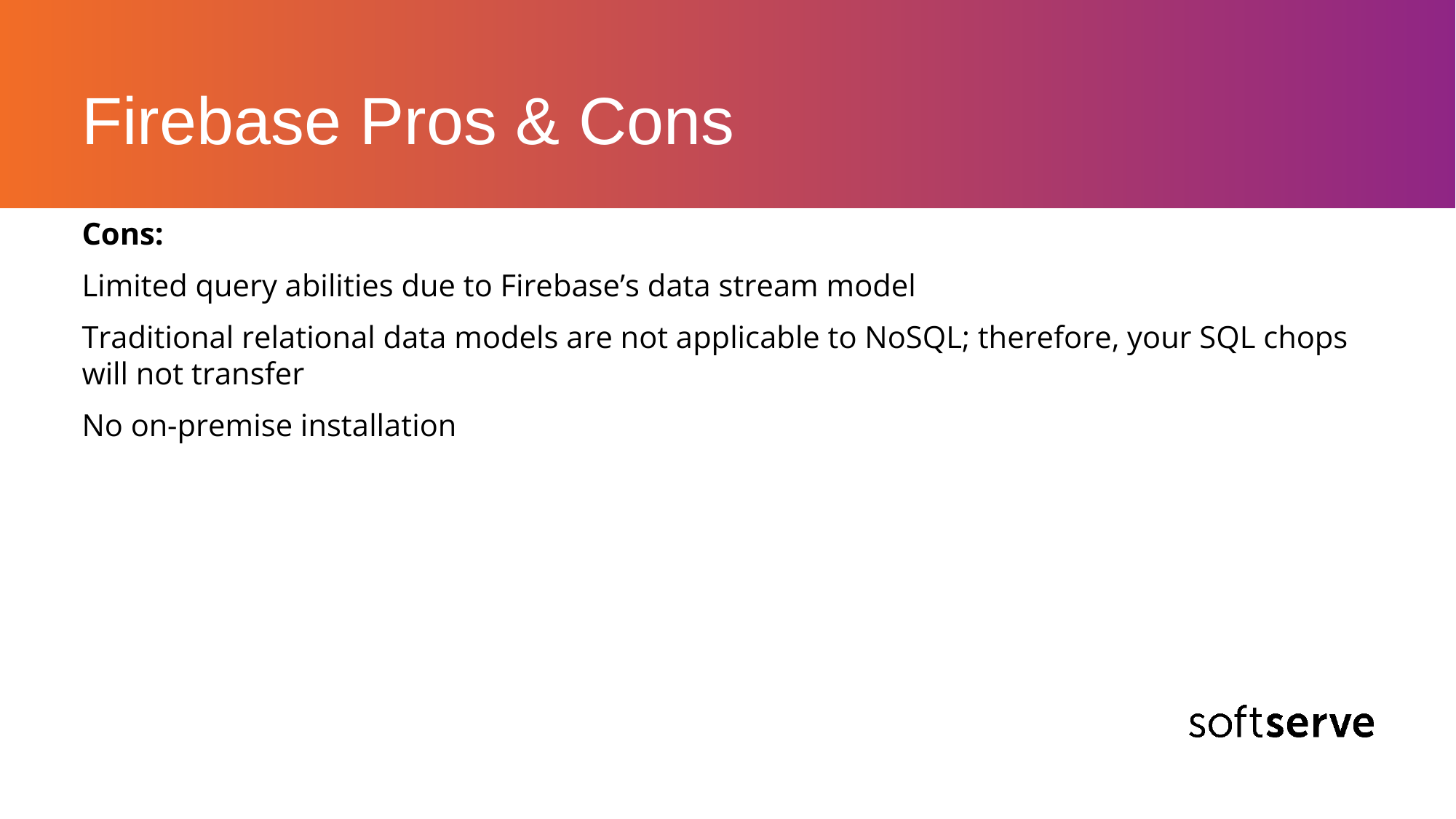

# Firebase Pros & Cons
Cons:
Limited query abilities due to Firebase’s data stream model
Traditional relational data models are not applicable to NoSQL; therefore, your SQL chops will not transfer
No on-premise installation